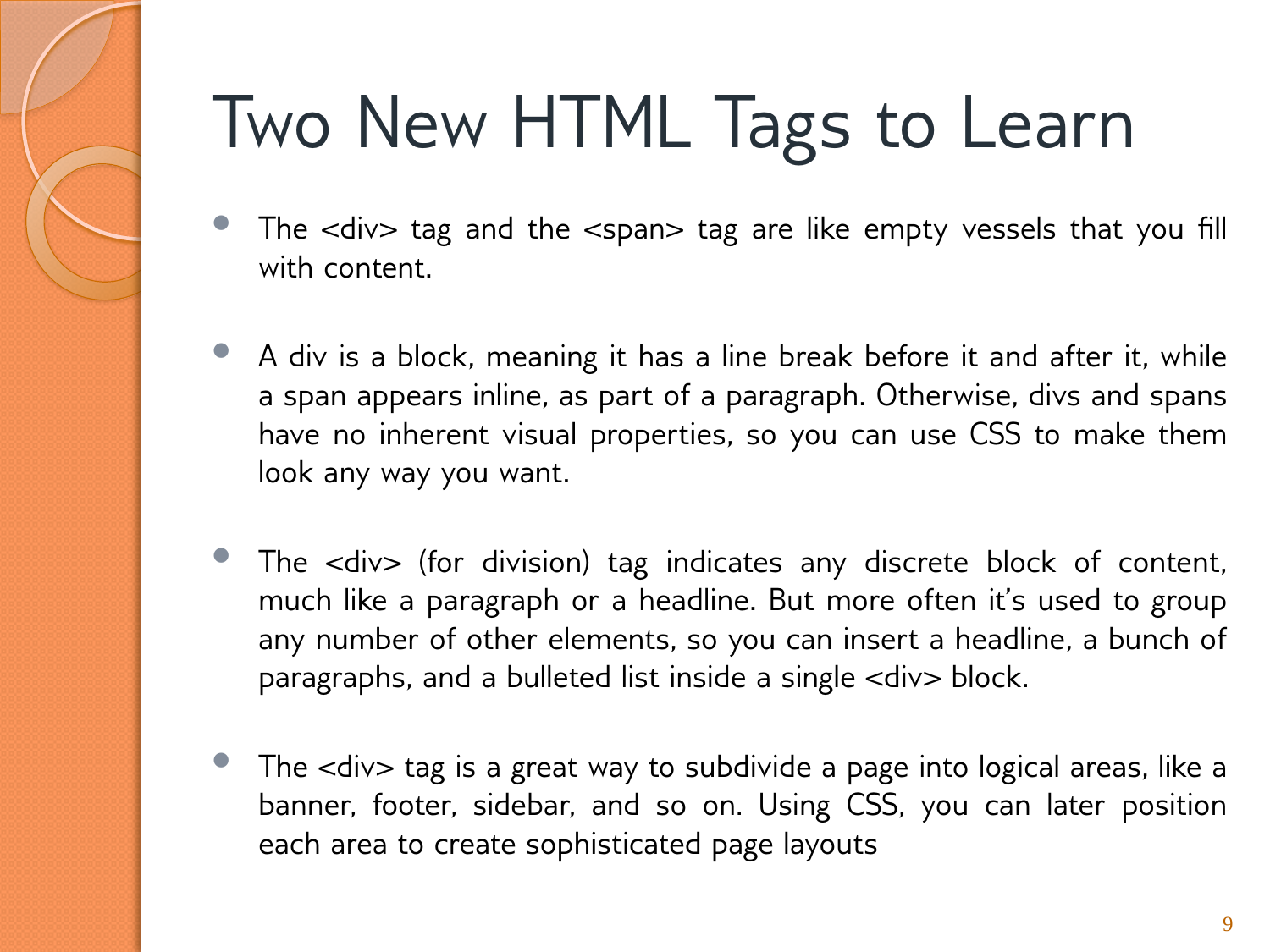

# Two New HTML Tags to Learn
The <div> tag and the <span> tag are like empty vessels that you fill with content.

A div is a block, meaning it has a line break before it and after it, while a span appears inline, as part of a paragraph. Otherwise, divs and spans have no inherent visual properties, so you can use CSS to make them look any way you want.

The <div> (for division) tag indicates any discrete block of content, much like a paragraph or a headline. But more often it’s used to group any number of other elements, so you can insert a headline, a bunch of paragraphs, and a bulleted list inside a single <div> block.

The <div> tag is a great way to subdivide a page into logical areas, like a banner, footer, sidebar, and so on. Using CSS, you can later position each area to create sophisticated page layouts
9